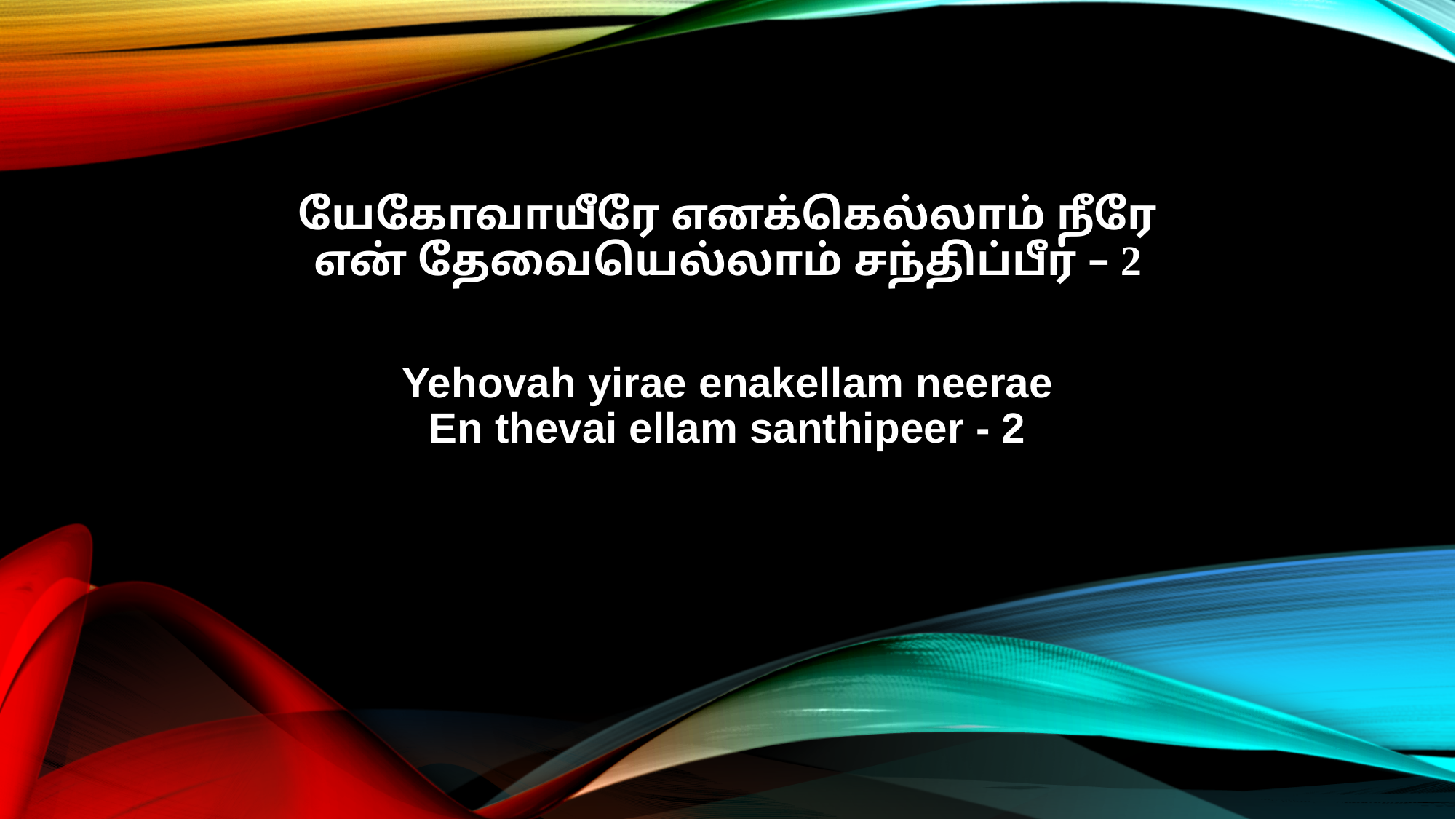

யேகோவாயீரே எனக்கெல்லாம் நீரே
என் தேவையெல்லாம் சந்திப்பீர் – 2

Yehovah yirae enakellam neerae
En thevai ellam santhipeer - 2